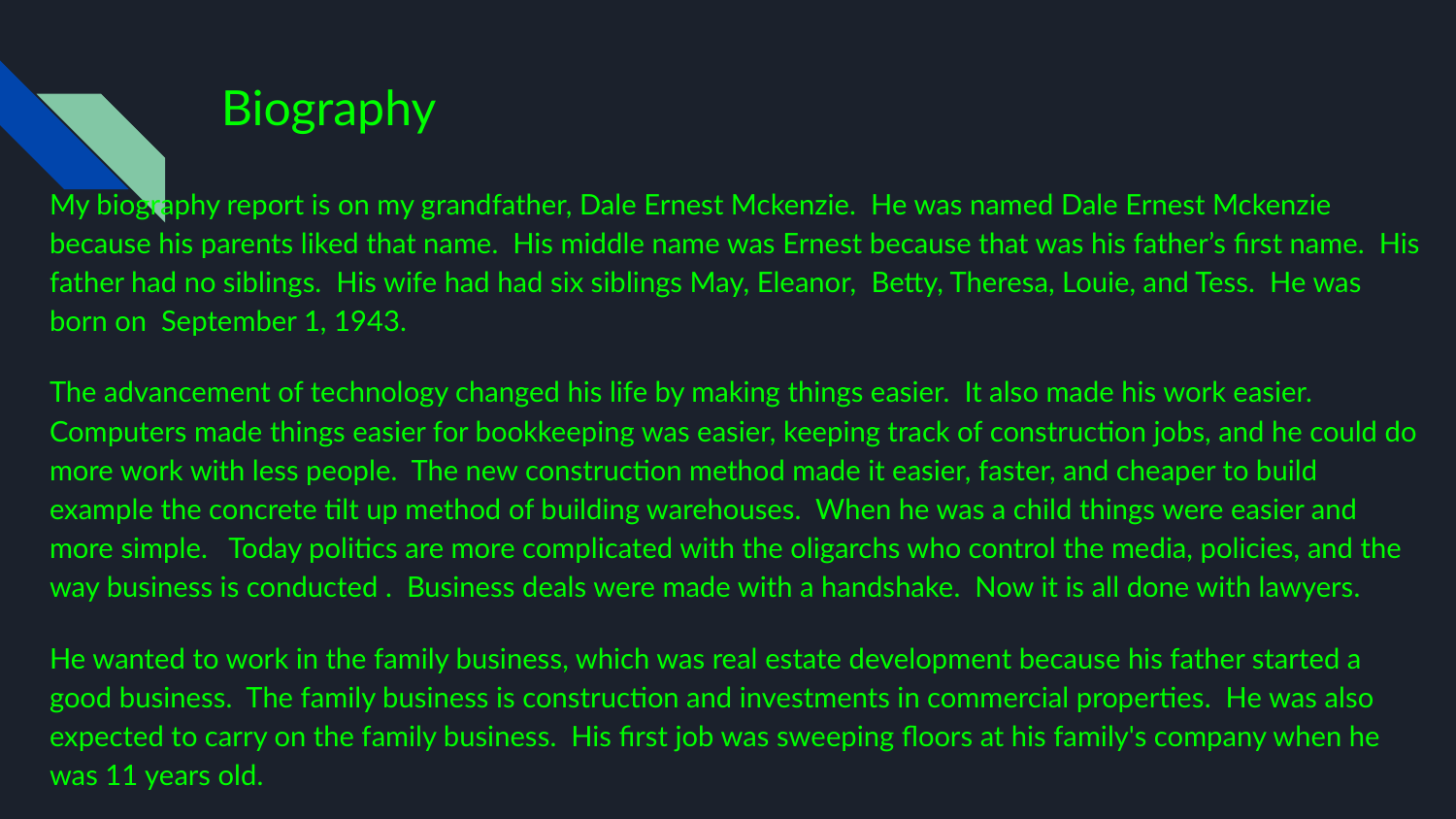

# Biography
My biography report is on my grandfather, Dale Ernest Mckenzie.  He was named Dale Ernest Mckenzie because his parents liked that name.  His middle name was Ernest because that was his father’s first name.  His father had no siblings.  His wife had had six siblings May, Eleanor,  Betty, Theresa, Louie, and Tess.  He was born on  September 1, 1943.
The advancement of technology changed his life by making things easier.  It also made his work easier.  Computers made things easier for bookkeeping was easier, keeping track of construction jobs, and he could do more work with less people.  The new construction method made it easier, faster, and cheaper to build example the concrete tilt up method of building warehouses.  When he was a child things were easier and more simple.   Today politics are more complicated with the oligarchs who control the media, policies, and the way business is conducted .  Business deals were made with a handshake.  Now it is all done with lawyers.
He wanted to work in the family business, which was real estate development because his father started a good business.  The family business is construction and investments in commercial properties.  He was also expected to carry on the family business.  His first job was sweeping floors at his family's company when he was 11 years old.